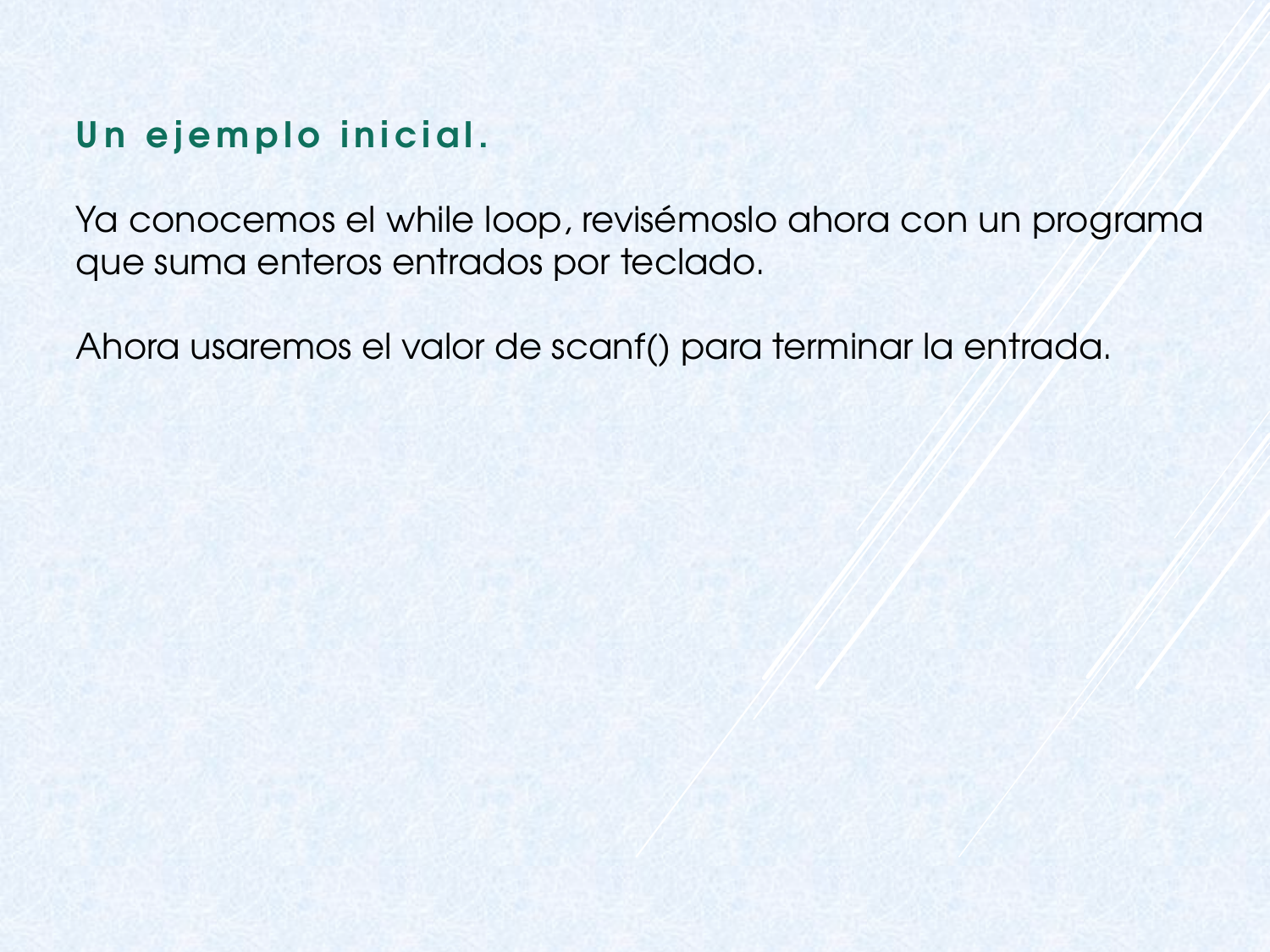

Un ejemplo inicial.

Ya conocemos el while loop, revisémoslo ahora con un programa que suma enteros entrados por teclado.

Ahora usaremos el valor de scanf() para terminar la entrada.